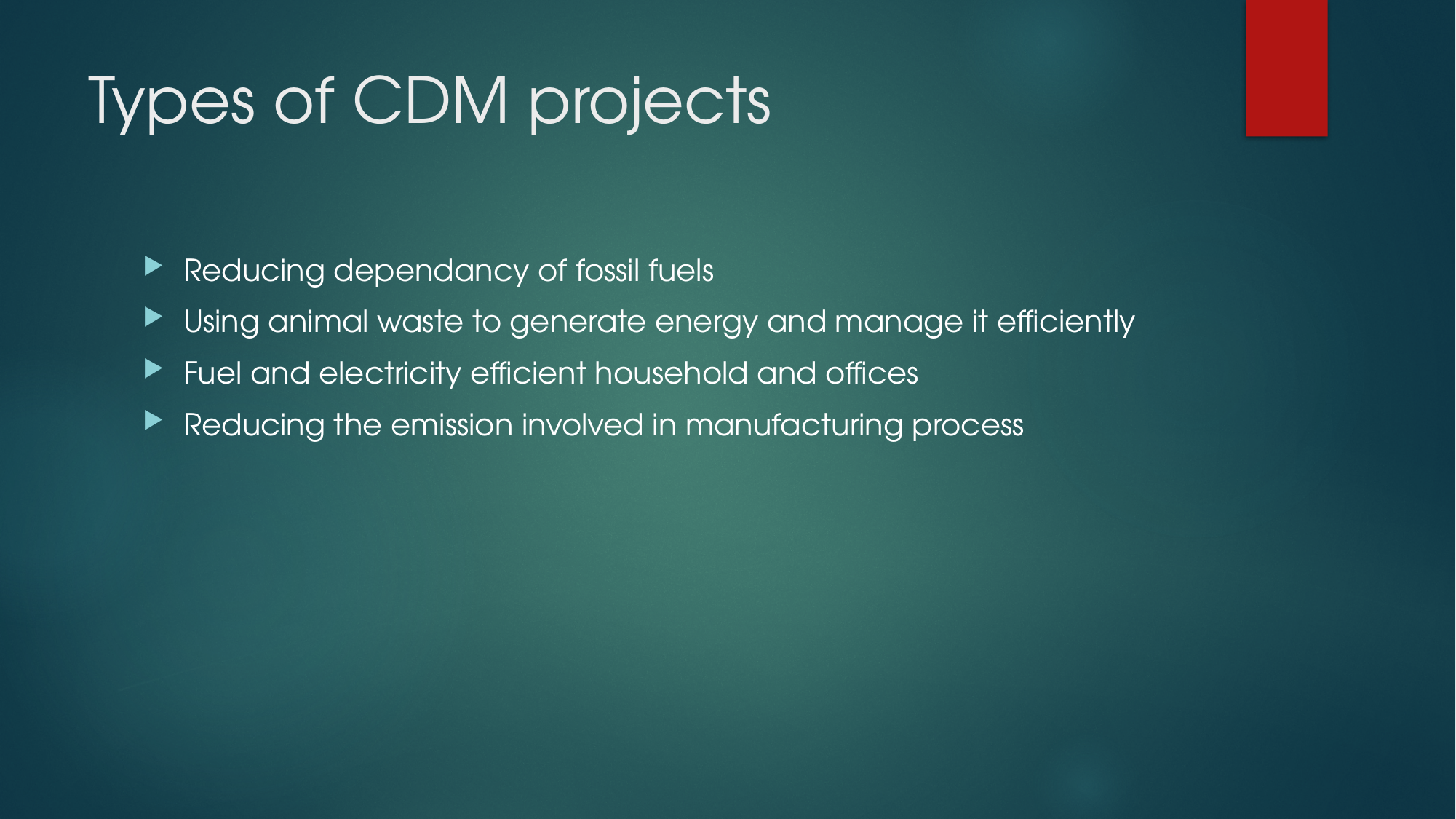

# Types of CDM projects
Reducing dependancy of fossil fuels
Using animal waste to generate energy and manage it efficiently
Fuel and electricity efficient household and offices
Reducing the emission involved in manufacturing process